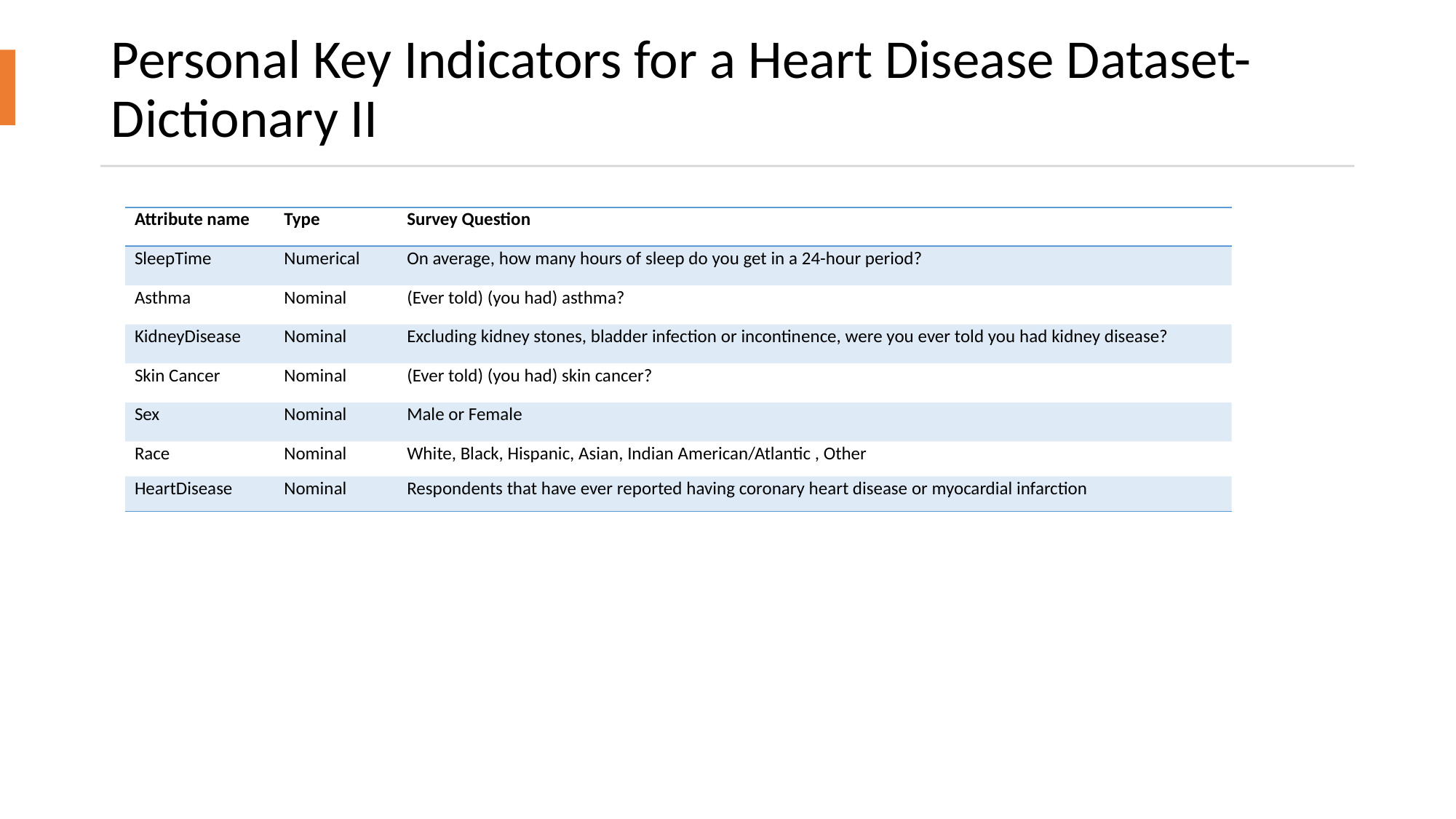

# Personal Key Indicators for a Heart Disease Dataset- Dictionary II

| Attribute name | Type | Survey Question |
| --- | --- | --- |
| SleepTime | Numerical | On average, how many hours of sleep do you get in a 24-hour period? |
| Asthma | Nominal | (Ever told) (you had) asthma? |
| KidneyDisease | Nominal | Excluding kidney stones, bladder infection or incontinence, were you ever told you had kidney disease? |
| Skin Cancer | Nominal | (Ever told) (you had) skin cancer? |
| Sex | Nominal | Male or Female |
| Race | Nominal | White, Black, Hispanic, Asian, Indian American/Atlantic , Other |
| HeartDisease | Nominal | Respondents that have ever reported having coronary heart disease or myocardial infarction |